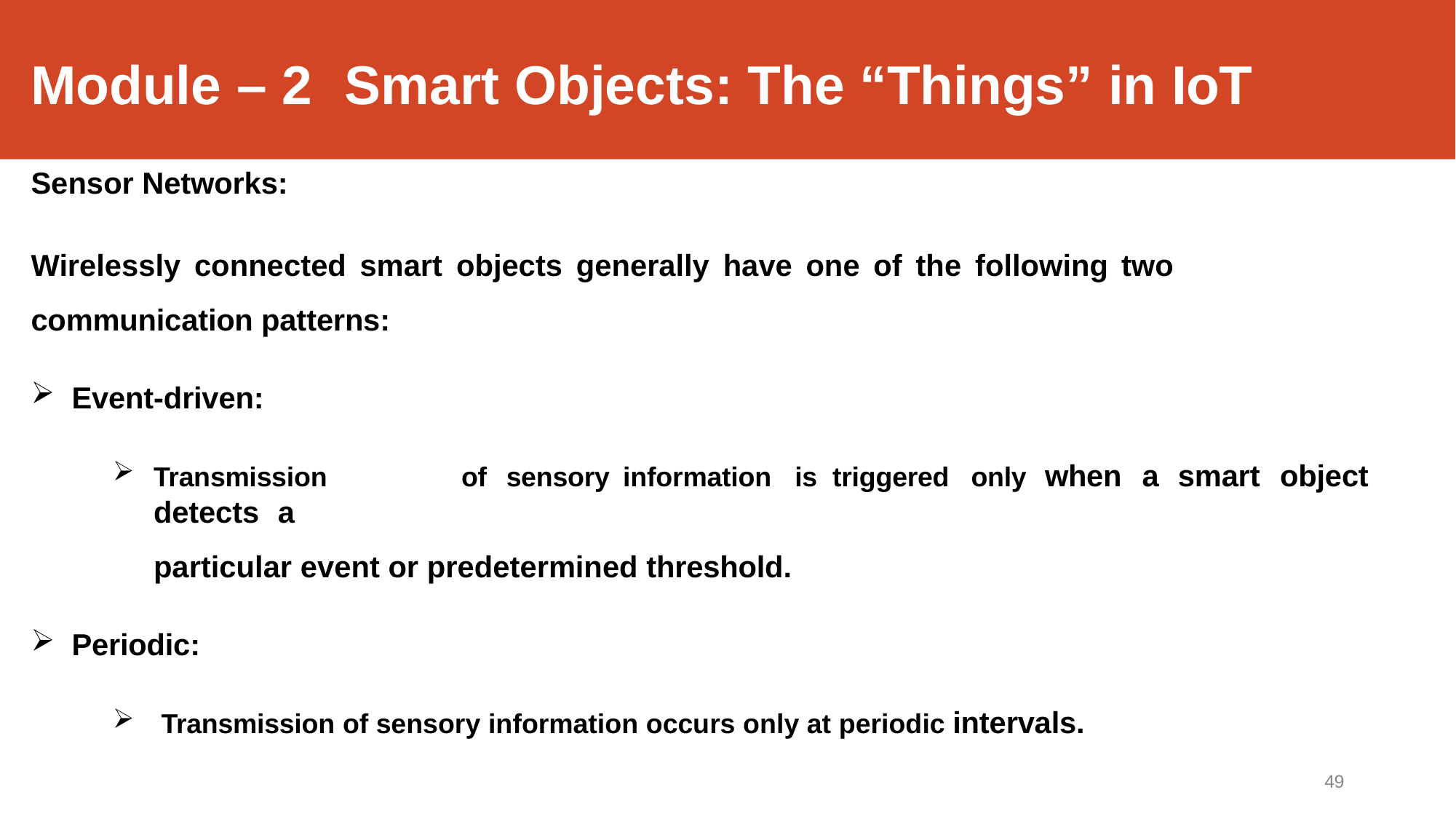

# Module – 2	Smart Objects: The “Things” in IoT
Sensor Networks:
Wirelessly connected smart objects generally have one of the following two communication patterns:

Event-driven:

Transmission	of	sensory	information	is	triggered	only	when	a	smart	object	detects	a
particular event or predetermined threshold.

Periodic:

Transmission of sensory information occurs only at periodic intervals.
49